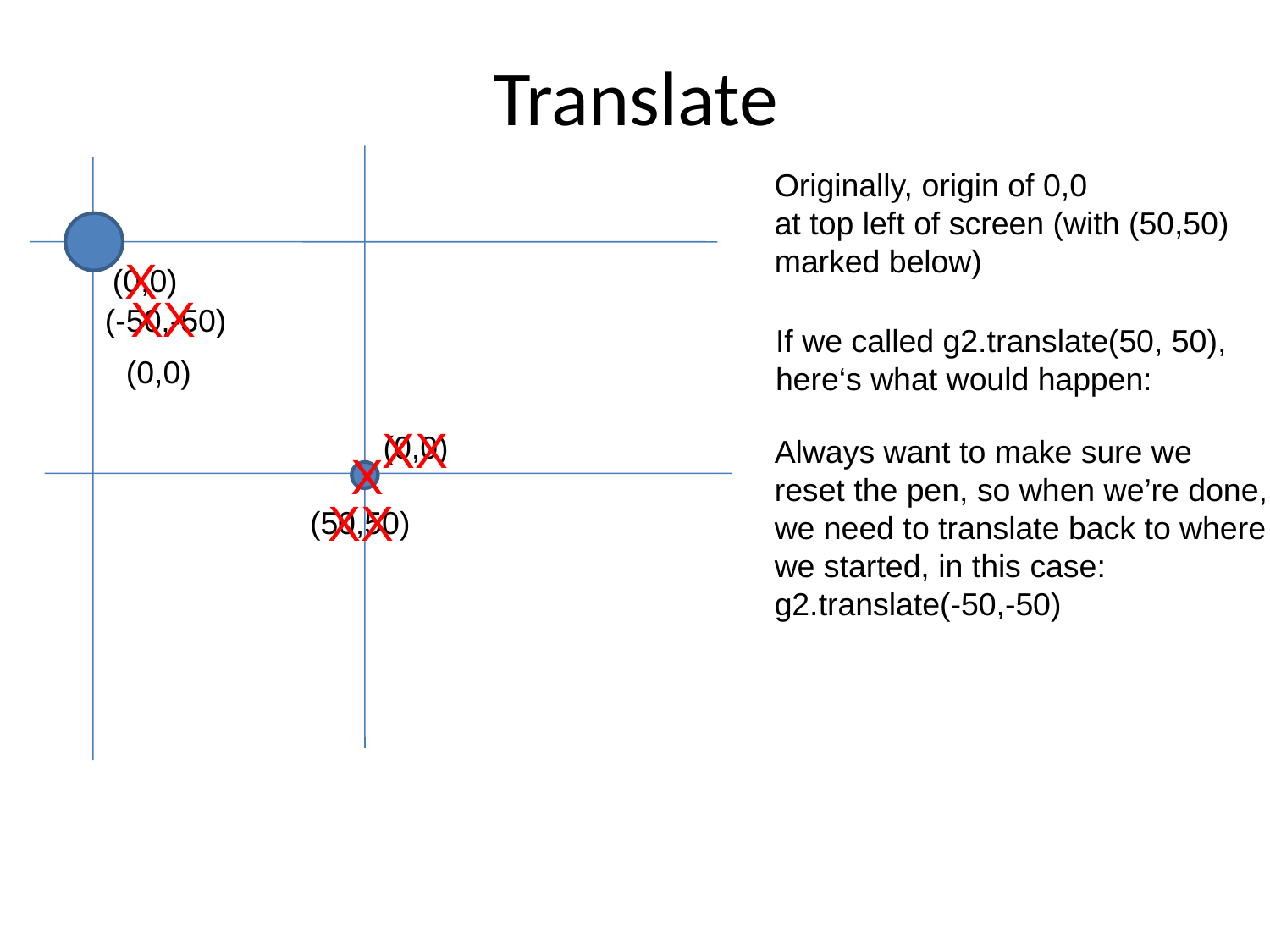

Translate

Originally, origin of 0,0
at top left of screen (with (50,50)
marked below)
X

X
(0,0)
XX
(-50,-50)
If we called g2.translate(50, 50),
here‘s what would happen:
(0,0)
XX
(0,0)
Always want to make sure we
reset the pen, so when we’re done,
we need to translate back to where
we started, in this case:
g2.translate(-50,-50)
X

XX
(50,50)